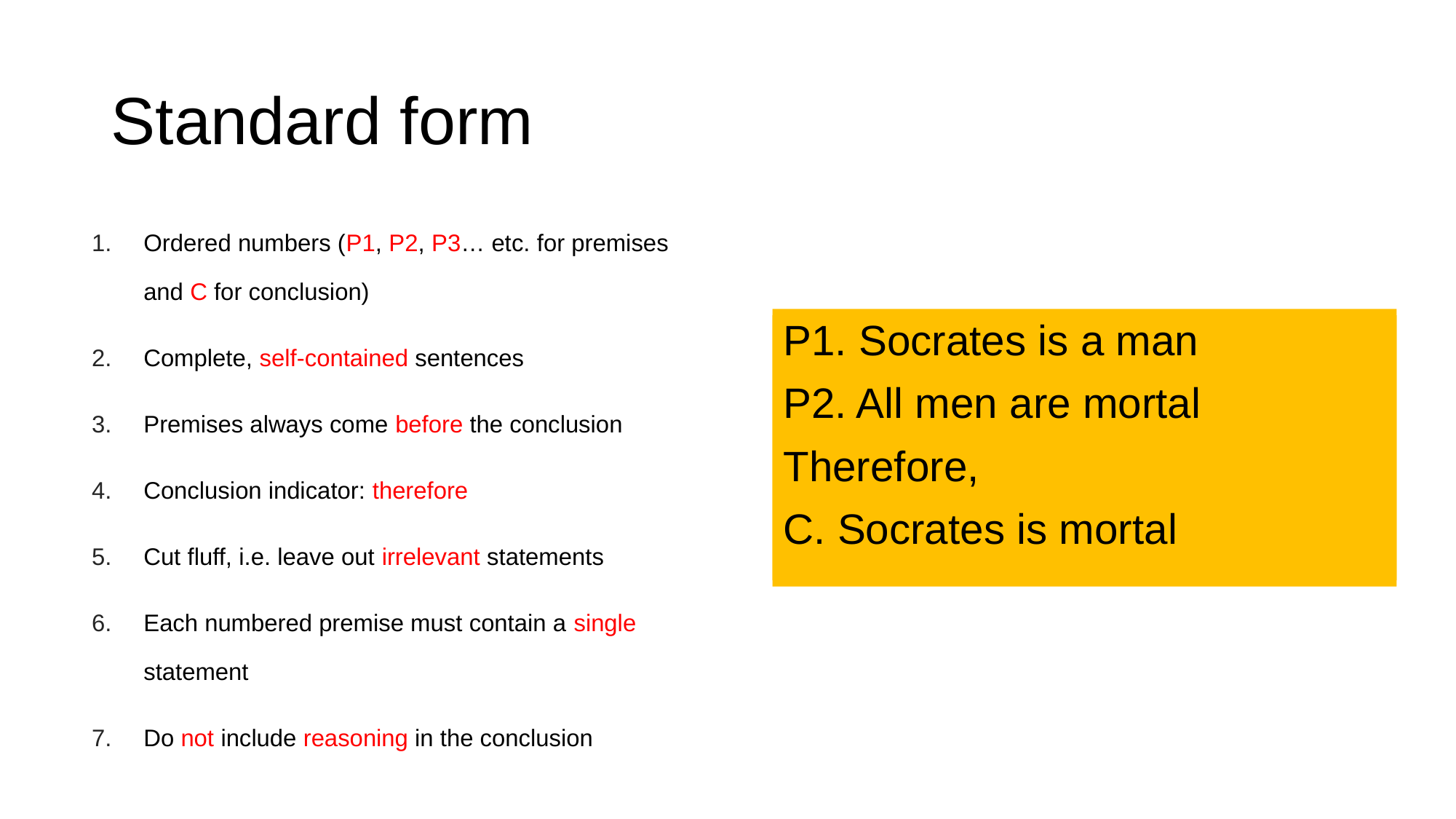

# Standard form
Ordered numbers (P1, P2, P3… etc. for premises and C for conclusion)
Complete, self-contained sentences
Premises always come before the conclusion
Conclusion indicator: therefore
Cut fluff, i.e. leave out irrelevant statements
Each numbered premise must contain a single statement
Do not include reasoning in the conclusion

P1. Premise 1
P2. Premise 2
Therefore,
C. Conclusion

P1. Socrates is a man
P2. All men are mortal
Therefore,
C. Socrates is mortal